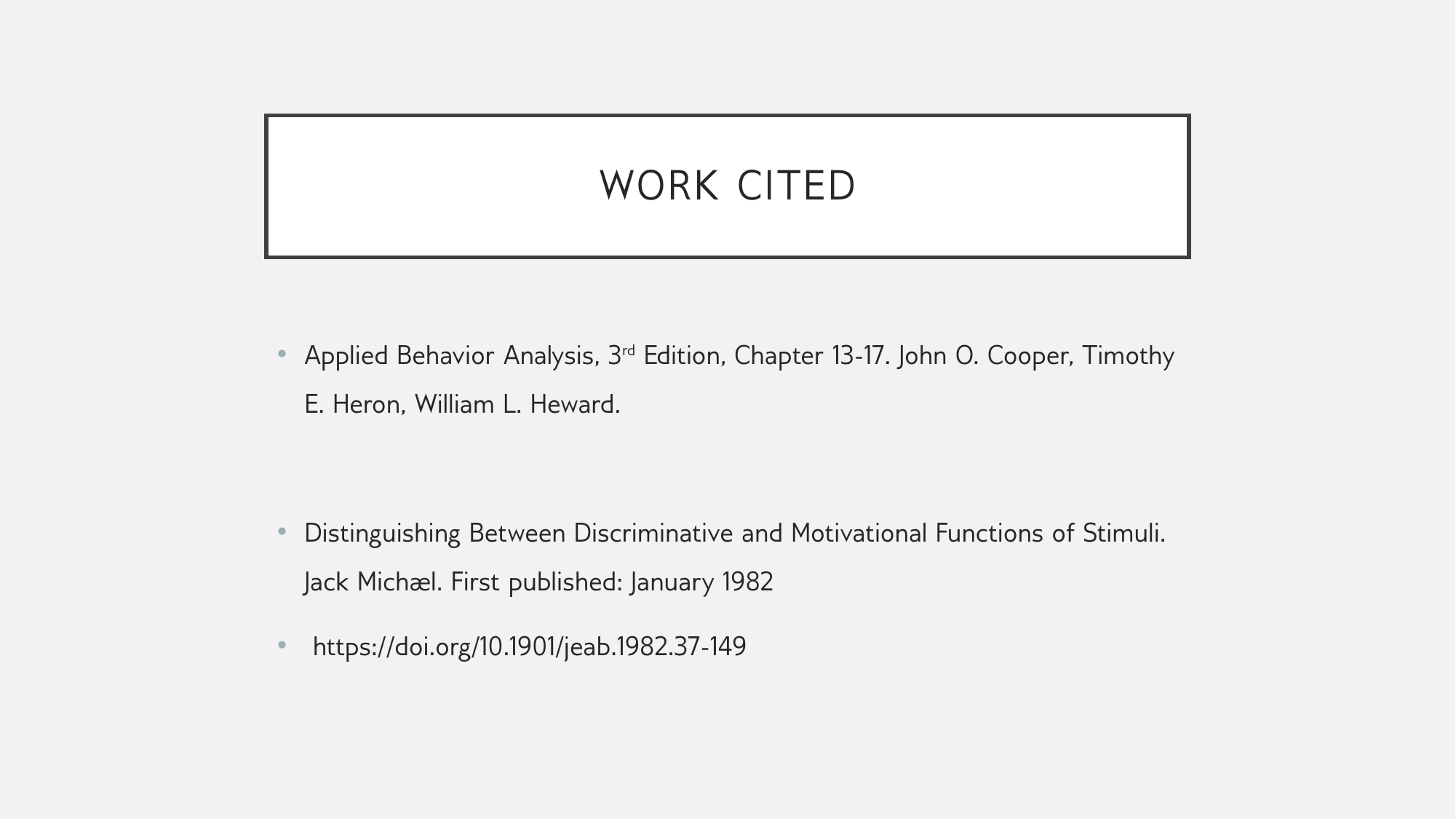

# Work cited
Applied Behavior Analysis, 3rd Edition, Chapter 13-17. John O. Cooper, Timothy E. Heron, William L. Heward.

Distinguishing Between Discriminative and Motivational Functions of Stimuli. Jack Michael. First published: January 1982
 https://doi.org/10.1901/jeab.1982.37-149